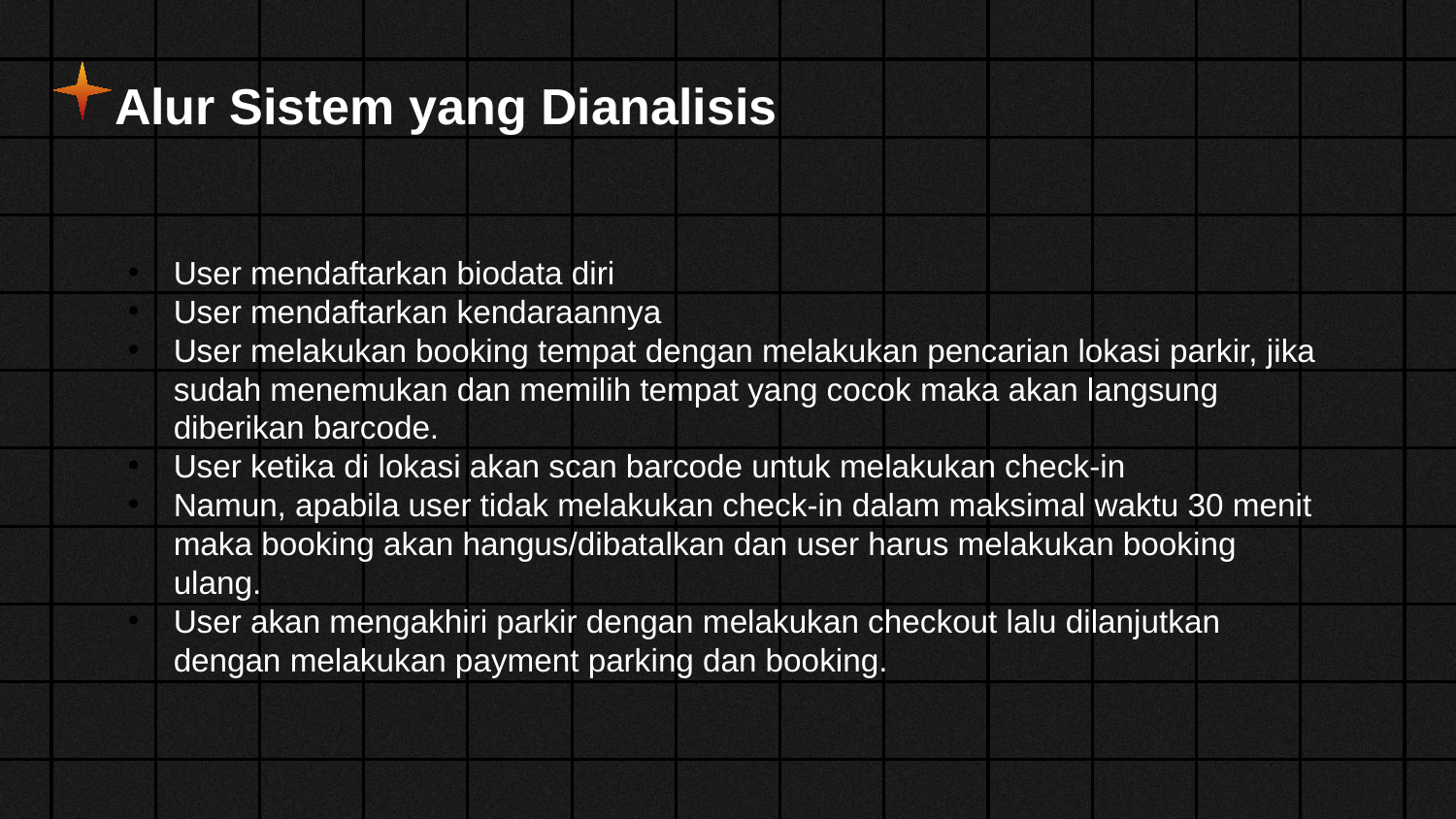

# Alur Sistem yang Dianalisis
User mendaftarkan biodata diri
User mendaftarkan kendaraannya
User melakukan booking tempat dengan melakukan pencarian lokasi parkir, jika sudah menemukan dan memilih tempat yang cocok maka akan langsung diberikan barcode.
User ketika di lokasi akan scan barcode untuk melakukan check-in
Namun, apabila user tidak melakukan check-in dalam maksimal waktu 30 menit maka booking akan hangus/dibatalkan dan user harus melakukan booking ulang.
User akan mengakhiri parkir dengan melakukan checkout lalu dilanjutkan dengan melakukan payment parking dan booking.